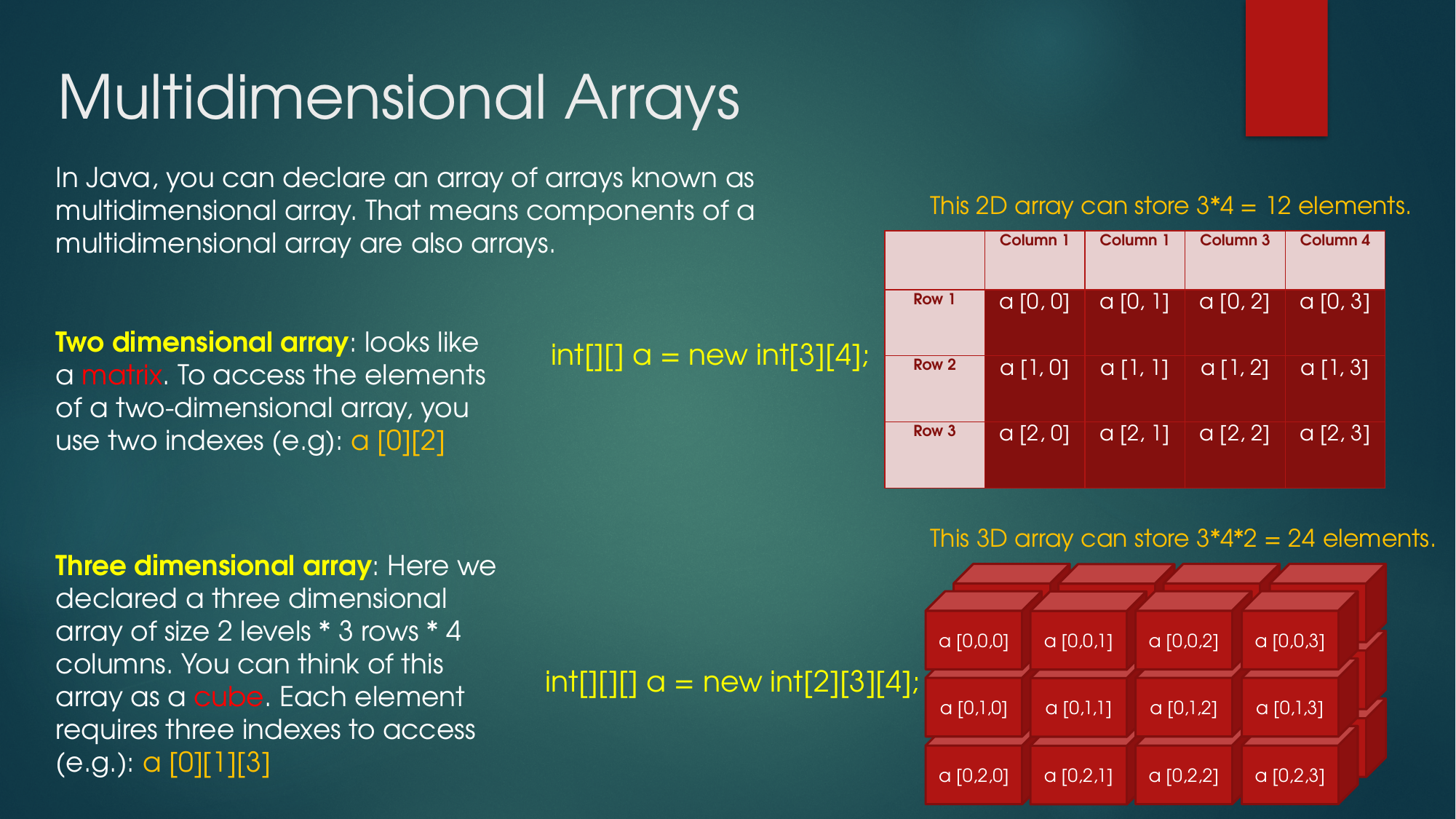

# Multidimensional Arrays
In Java, you can declare an array of arrays known as multidimensional array. That means components of a multidimensional array are also arrays.
This 2D array can store 3*4 = 12 elements.
|  | Column 1 | Column 1 | Column 3 | Column 4 |
| --- | --- | --- | --- | --- |
| Row 1 | a [0, 0] | a [0, 1] | a [0, 2] | a [0, 3] |
| Row 2 | a [1, 0] | a [1, 1] | a [1, 2] | a [1, 3] |
| Row 3 | a [2, 0] | a [2, 1] | a [2, 2] | a [2, 3] |
Two dimensional array: looks like a matrix. To access the elements of a two-dimensional array, you use two indexes (e.g): a [0][2]
int[][] a = new int[3][4];
This 3D array can store 3*4*2 = 24 elements.
Three dimensional array: Here we declared a three dimensional array of size 2 levels * 3 rows * 4 columns. You can think of this array as a cube. Each element requires three indexes to access (e.g.): a [0][1][3]
a [1,0,0]
a [1,0,2]
a [1,0,3]
a [1,0,1]
a [0,0,0]
a [0,0,2]
a [0,0,3]
a [0,0,1]
a [1,1,0]
a [1,1,2]
a [1,1,3]
a [1,1,1]
int[][][] a = new int[2][3][4];
a [0,1,0]
a [0,1,2]
a [0,1,3]
a [0,1,1]
a [1,2,0]
a [1,2,2]
a [1,2,3]
a [1,2,1]
a [0,2,0]
a [0,2,2]
a [0,2,3]
a [0,2,1]